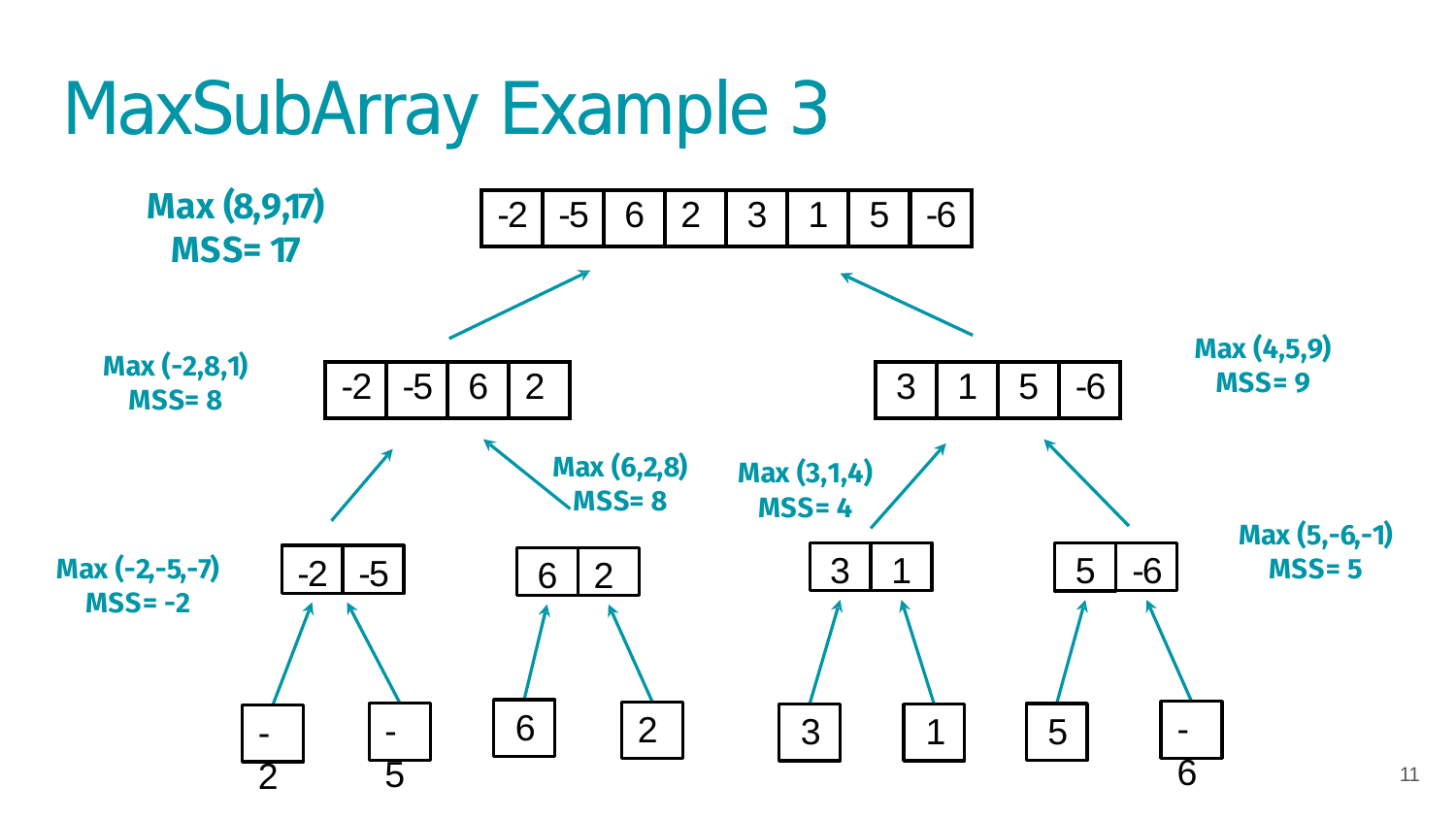

# MaxSubArray Example 3
Max (8,9,17)
MSS= 17
| -2 | -5 | 6 | 2 | 3 | 1 | 5 | -6 |
| --- | --- | --- | --- | --- | --- | --- | --- |

Max (4,5,9)
MSS= 9
Max (-2,8,1)
MSS= 8
| -2 | -5 | 6 | 2 |
| --- | --- | --- | --- |
| 3 | 1 | 5 | -6 |
| --- | --- | --- | --- |

Max (6,2,8)
MSS= 8

Max (3,1,4)
MSS= 4
Max (5,-6,-1)
MSS= 5
3
1
5
-6
-2
-5
6
2
Max (-2,-5,-7)
MSS= -2

6

-6

2

-5
5
3
1
-2
11